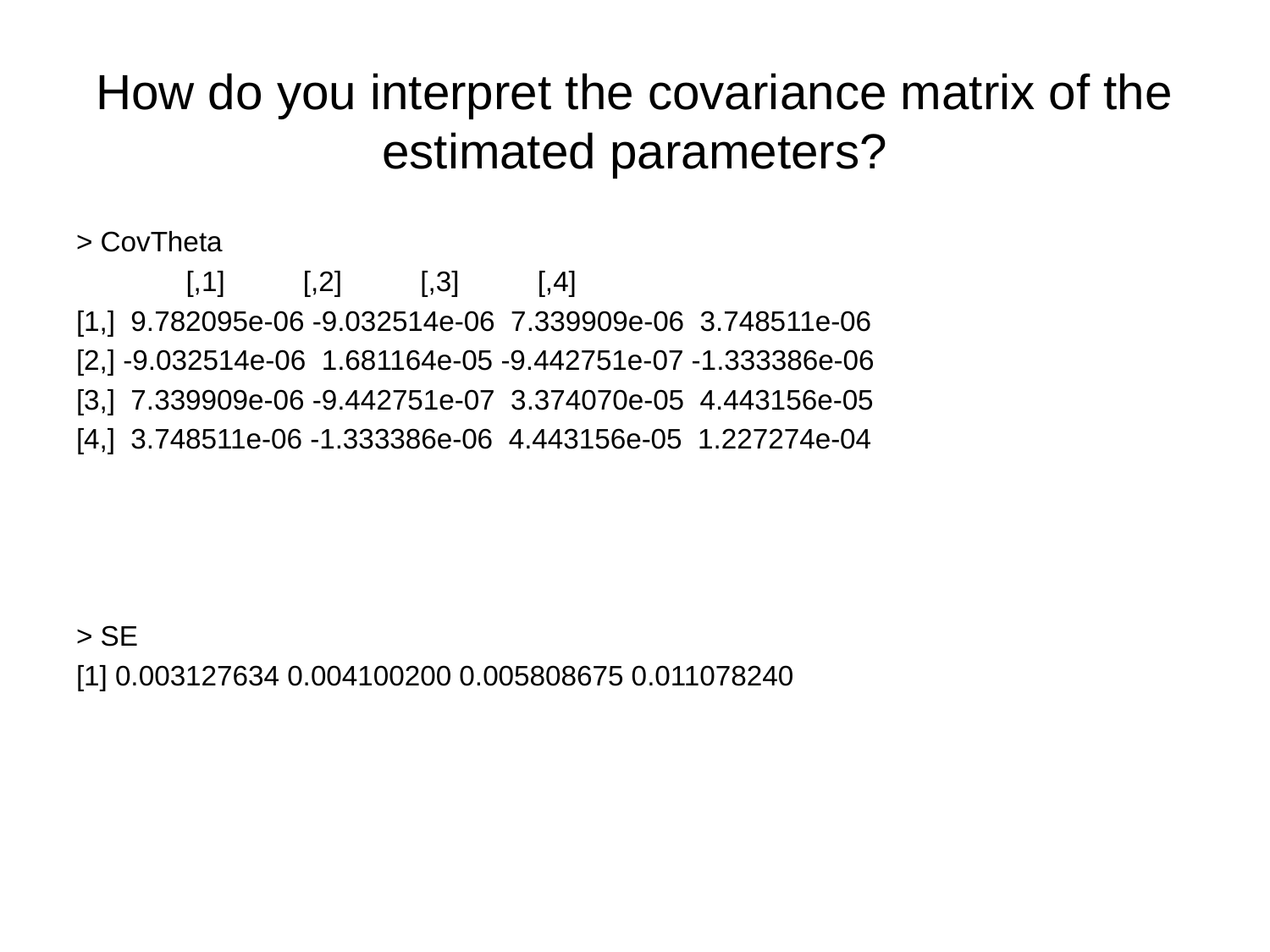

# How do you interpret the covariance matrix of the estimated parameters?
> CovTheta
              [,1]          [,2]          [,3]          [,4]
[1,]  9.782095e-06 -9.032514e-06  7.339909e-06  3.748511e-06
[2,] -9.032514e-06  1.681164e-05 -9.442751e-07 -1.333386e-06
[3,]  7.339909e-06 -9.442751e-07  3.374070e-05  4.443156e-05
[4,]  3.748511e-06 -1.333386e-06  4.443156e-05  1.227274e-04

> SE
[1] 0.003127634 0.004100200 0.005808675 0.011078240